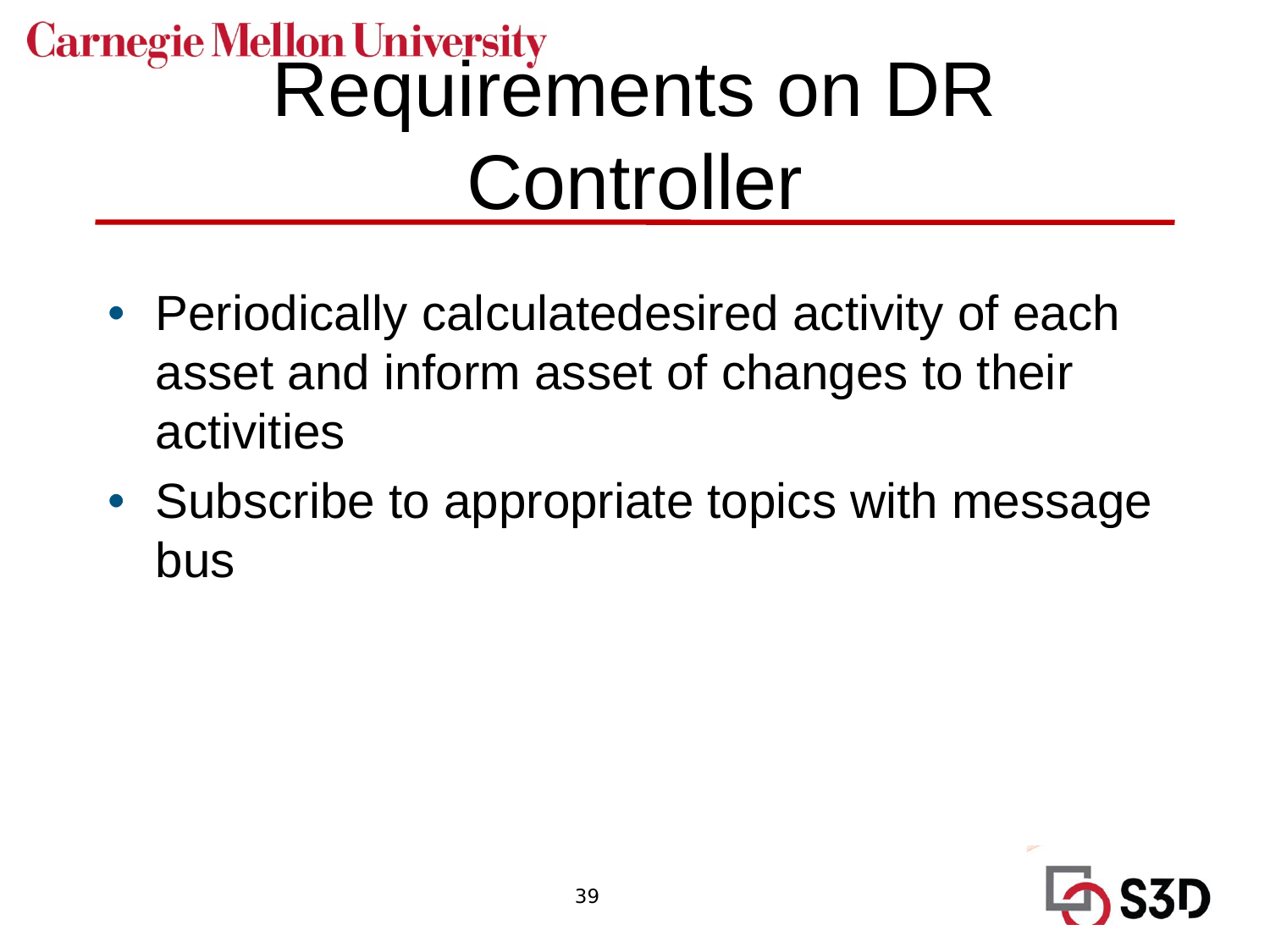

# Requirements on DR Controller
Periodically calculatedesired activity of each asset and inform asset of changes to their activities
Subscribe to appropriate topics with message bus